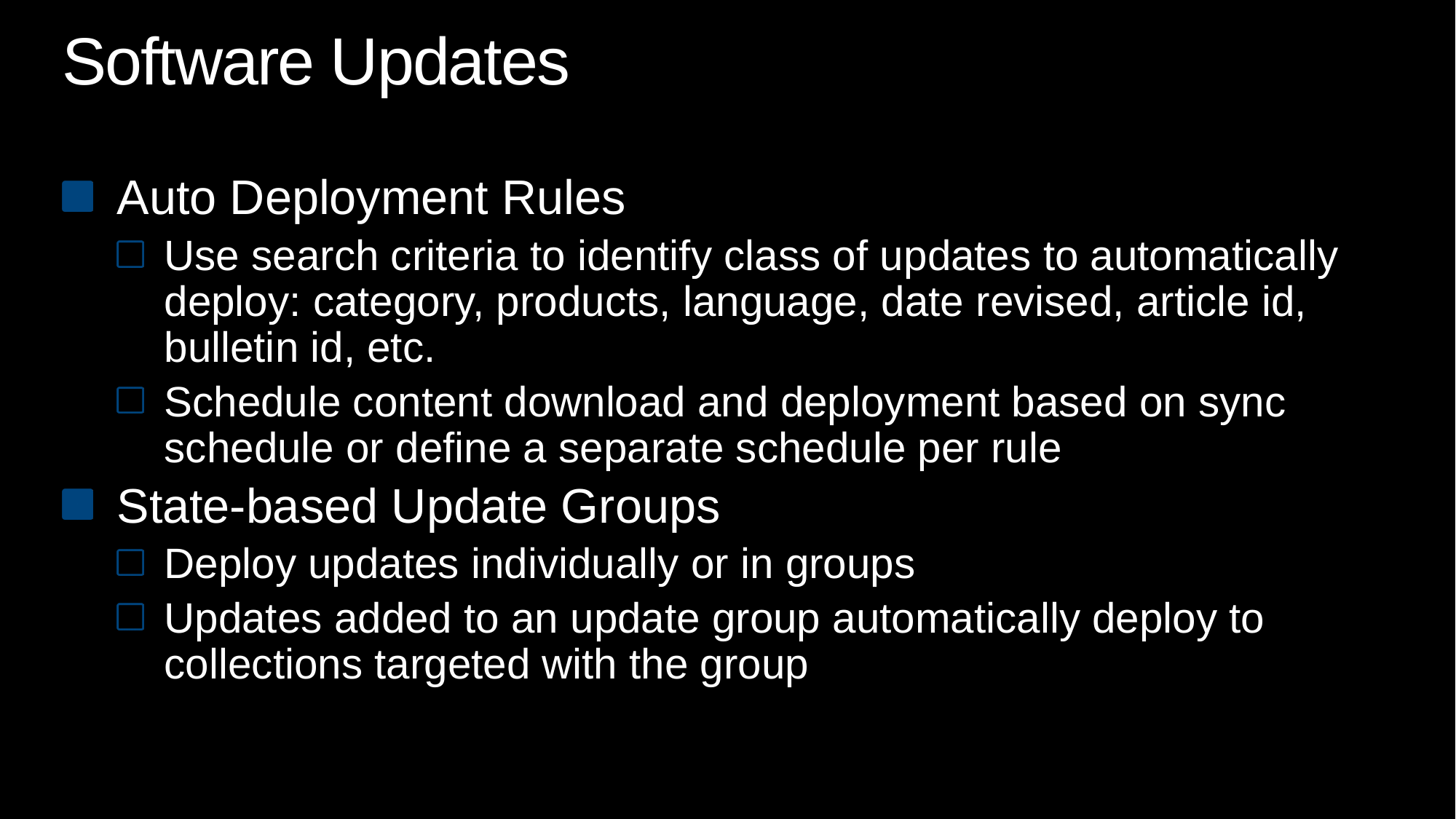

# Software Updates
Auto Deployment Rules
Use search criteria to identify class of updates to automatically deploy: category, products, language, date revised, article id, bulletin id, etc.
Schedule content download and deployment based on sync schedule or define a separate schedule per rule
State-based Update Groups
Deploy updates individually or in groups
Updates added to an update group automatically deploy to collections targeted with the group